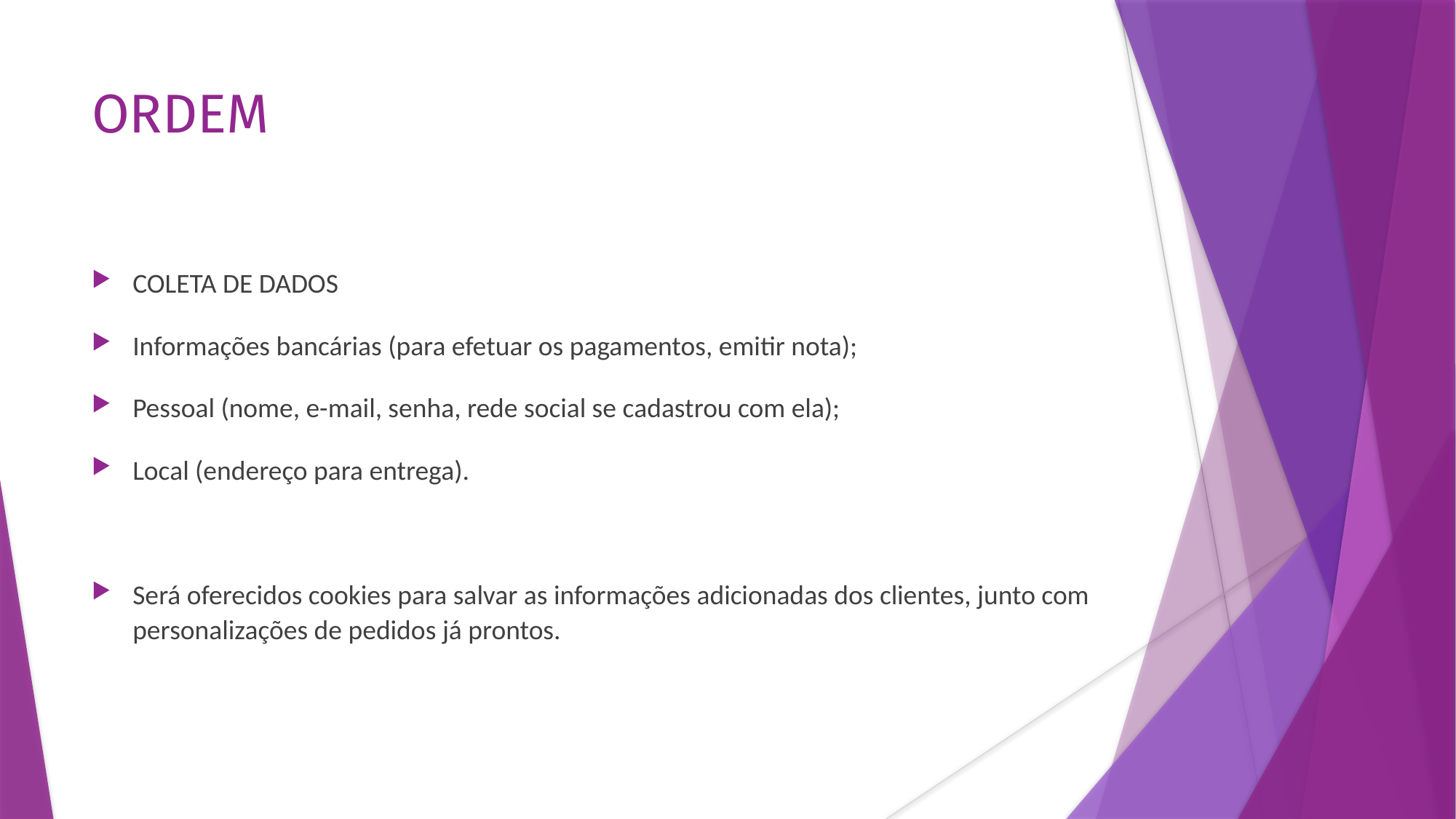

# ORDEM
COLETA DE DADOS
Informações bancárias (para efetuar os pagamentos, emitir nota);
Pessoal (nome, e-mail, senha, rede social se cadastrou com ela);
Local (endereço para entrega).

Será oferecidos cookies para salvar as informações adicionadas dos clientes, junto com personalizações de pedidos já prontos.